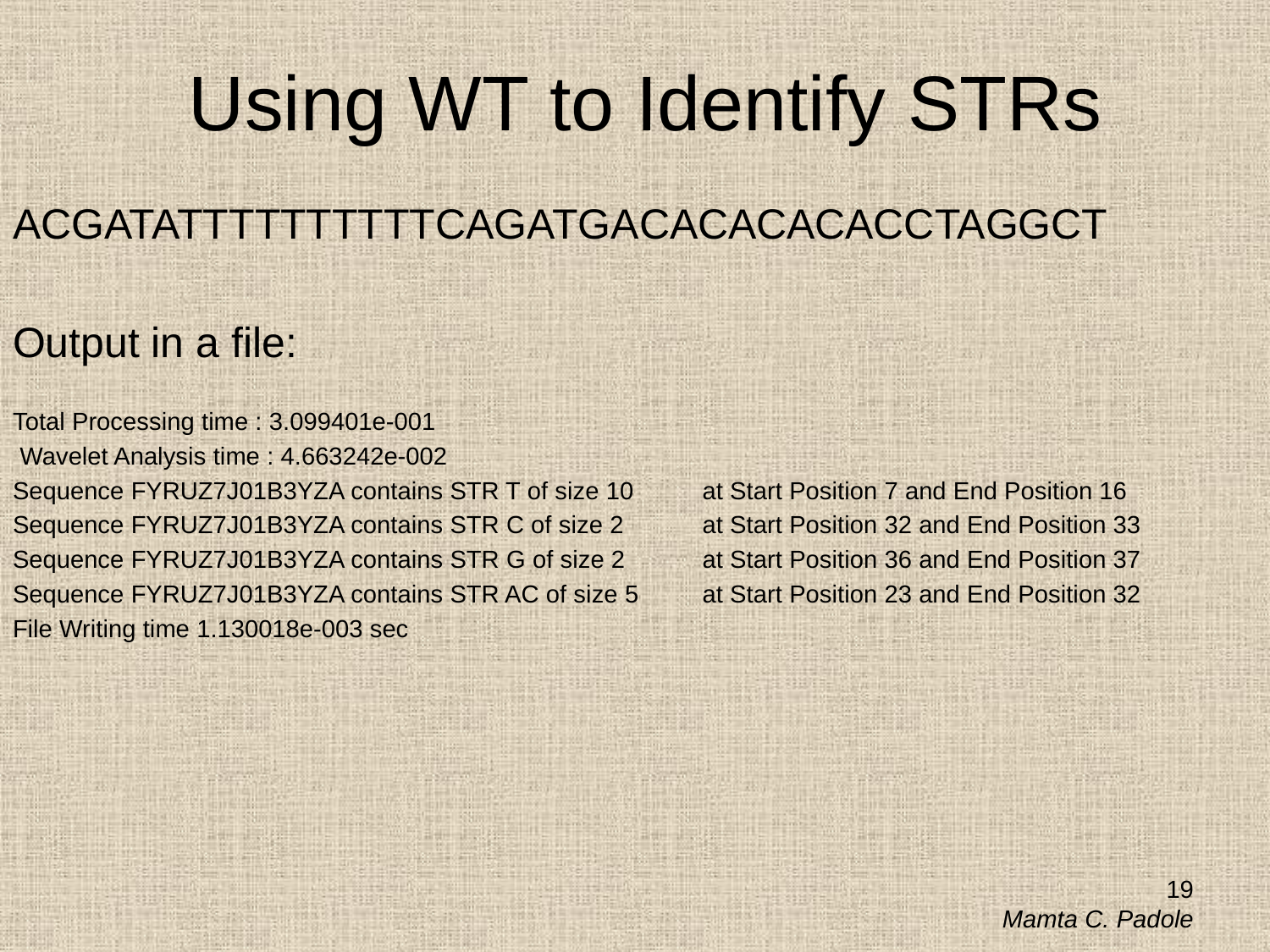

# Using WT to Identify STRs
ACGATATTTTTTTTTTCAGATGACACACACACCTAGGCT

Output in a file:

Total Processing time : 3.099401e-001
 Wavelet Analysis time : 4.663242e-002
Sequence FYRUZ7J01B3YZA contains STR T of size 10 	 at Start Position 7 and End Position 16
Sequence FYRUZ7J01B3YZA contains STR C of size 2 	 at Start Position 32 and End Position 33
Sequence FYRUZ7J01B3YZA contains STR G of size 2 	 at Start Position 36 and End Position 37
Sequence FYRUZ7J01B3YZA contains STR AC of size 5 	 at Start Position 23 and End Position 32
File Writing time 1.130018e-003 sec
19
					Mamta C. Padole